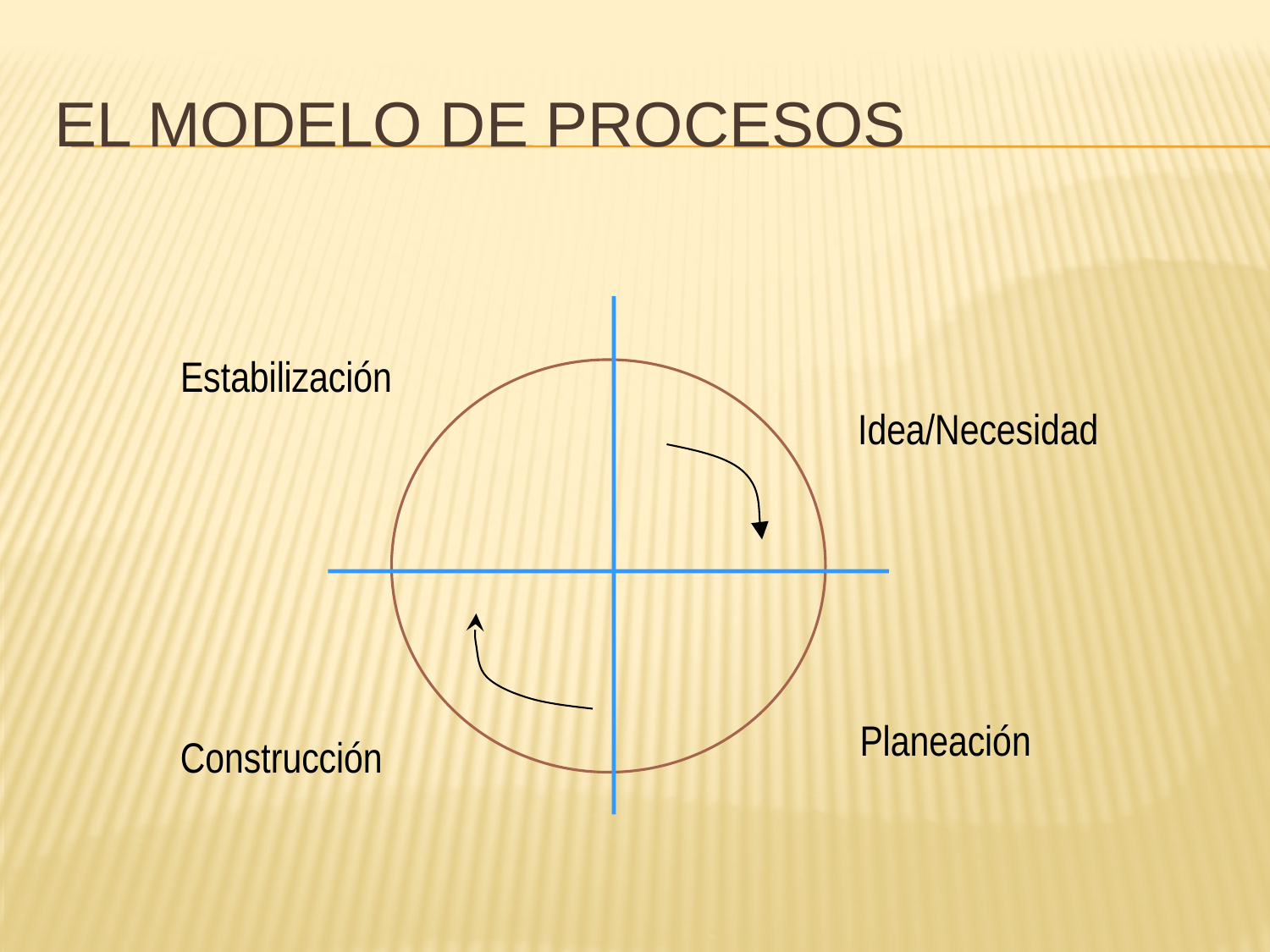

# El Modelo de Procesos

Estabilización

Idea/Necesidad

Planeación
Construcción